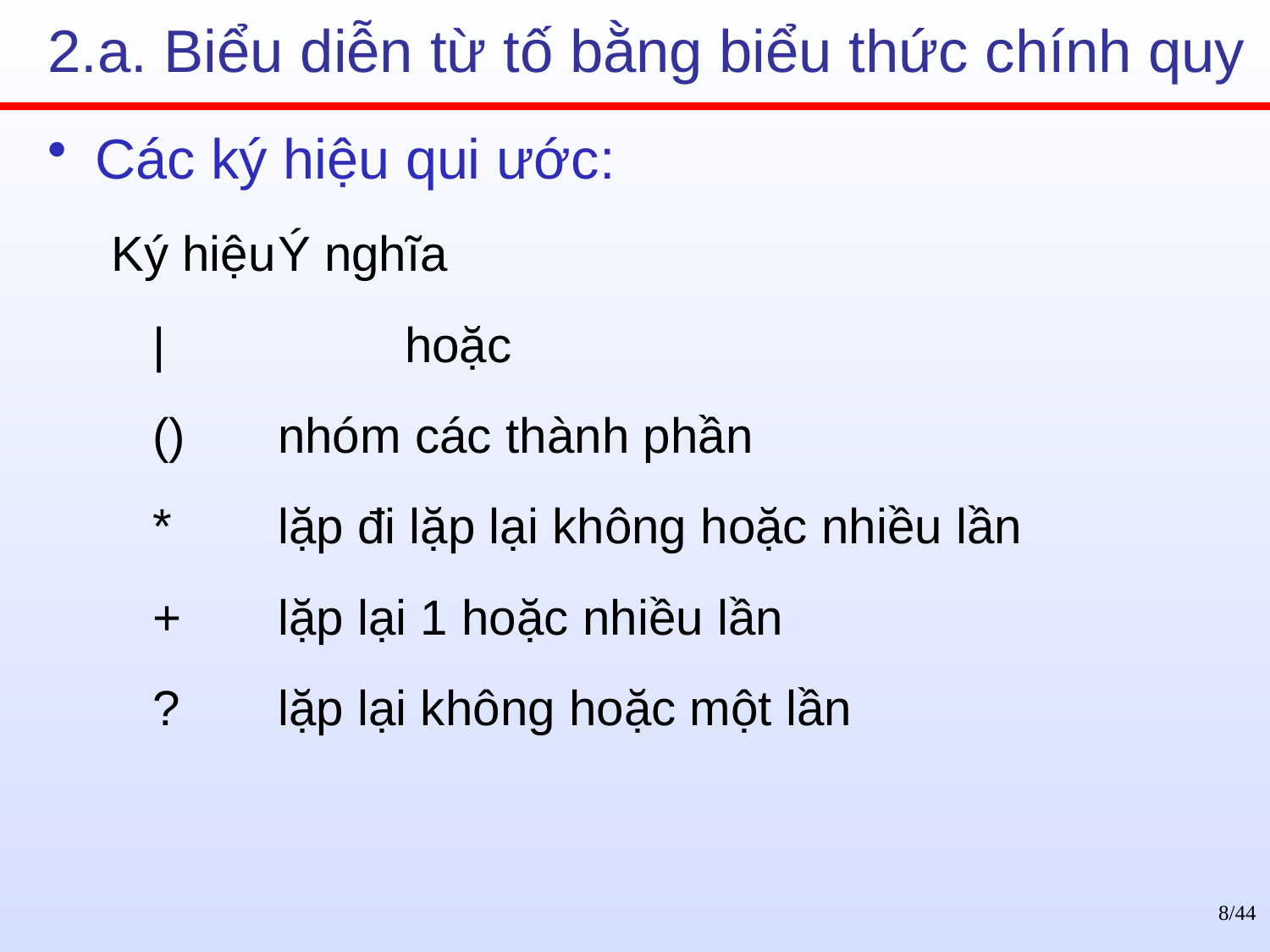

# 2.a. Biểu diễn từ tố bằng biểu thức chính quy
Các ký hiệu qui ước:
Ký hiệu	Ý nghĩa
   | 		hoặc
   ()	nhóm các thành phần
   * 	lặp đi lặp lại không hoặc nhiều lần
   + 	lặp lại 1 hoặc nhiều lần
   ? 	lặp lại không hoặc một lần